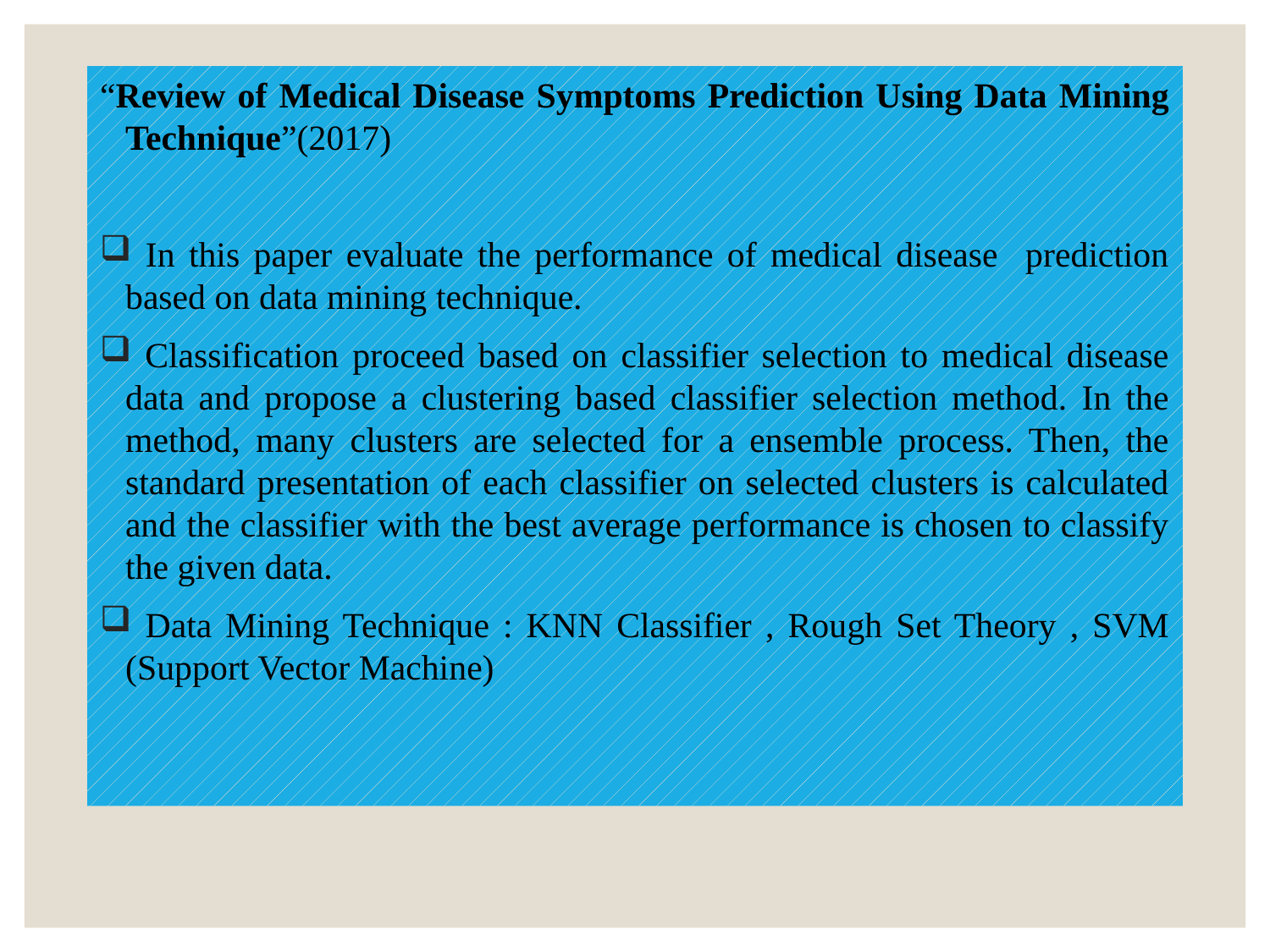

“Review of Medical Disease Symptoms Prediction Using Data Mining Technique”(2017)

 In this paper evaluate the performance of medical disease  prediction based on data mining technique.
 Classification proceed based on classifier selection to medical disease data and propose a clustering based classifier selection method. In the method, many clusters are selected for a ensemble process. Then, the standard presentation of each classifier on selected clusters is calculated and the classifier with the best average performance is chosen to classify the given data.
 Data Mining Technique : KNN Classifier , Rough Set Theory , SVM (Support Vector Machine)